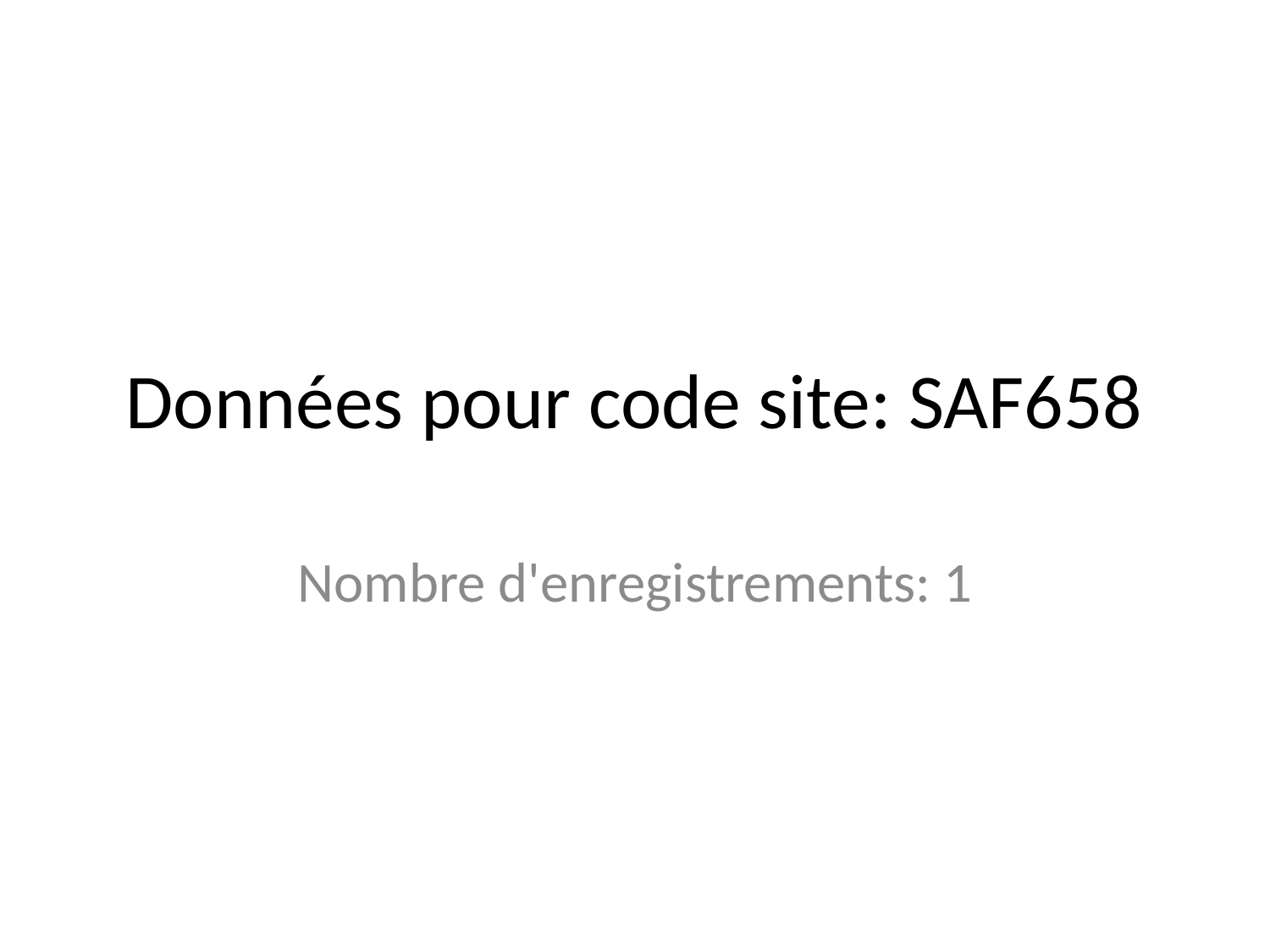

# Données pour code site: SAF658
Nombre d'enregistrements: 1